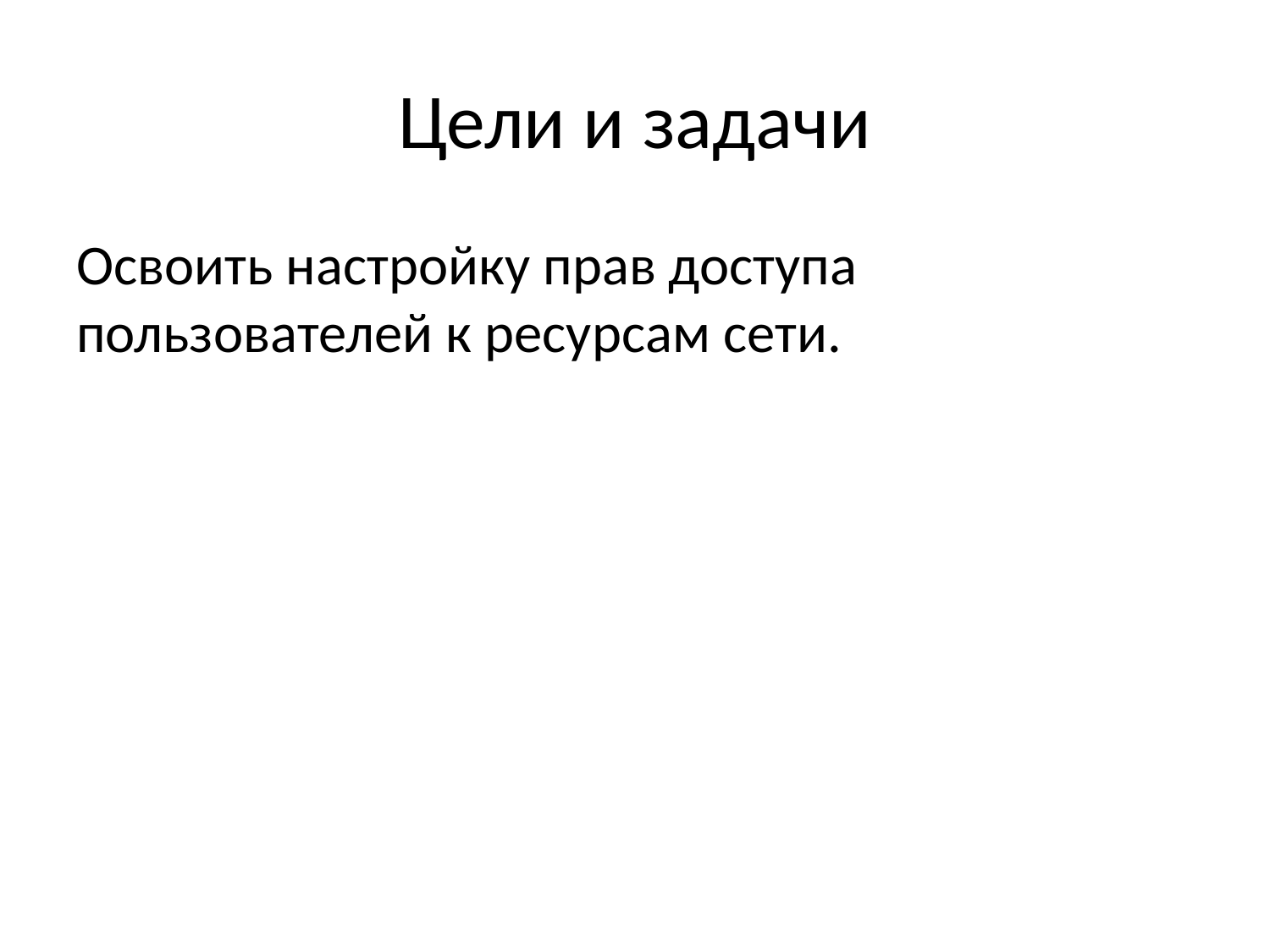

# Цели и задачи
Освоить настройку прав доступа пользователей к ресурсам сети.